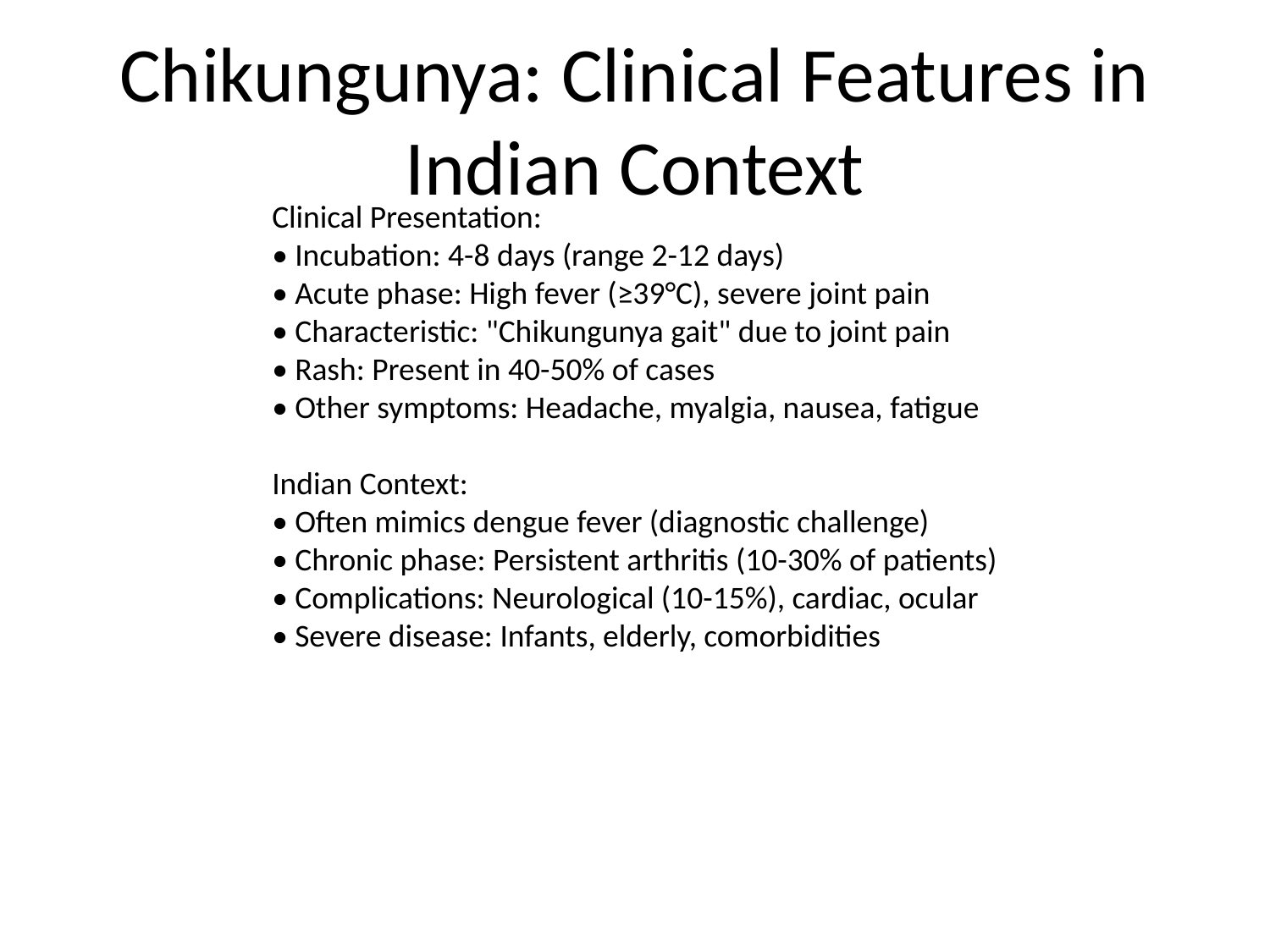

# Chikungunya: Clinical Features in Indian Context
Clinical Presentation:
• Incubation: 4-8 days (range 2-12 days)
• Acute phase: High fever (≥39°C), severe joint pain
• Characteristic: "Chikungunya gait" due to joint pain
• Rash: Present in 40-50% of cases
• Other symptoms: Headache, myalgia, nausea, fatigue

Indian Context:
• Often mimics dengue fever (diagnostic challenge)
• Chronic phase: Persistent arthritis (10-30% of patients)
• Complications: Neurological (10-15%), cardiac, ocular
• Severe disease: Infants, elderly, comorbidities